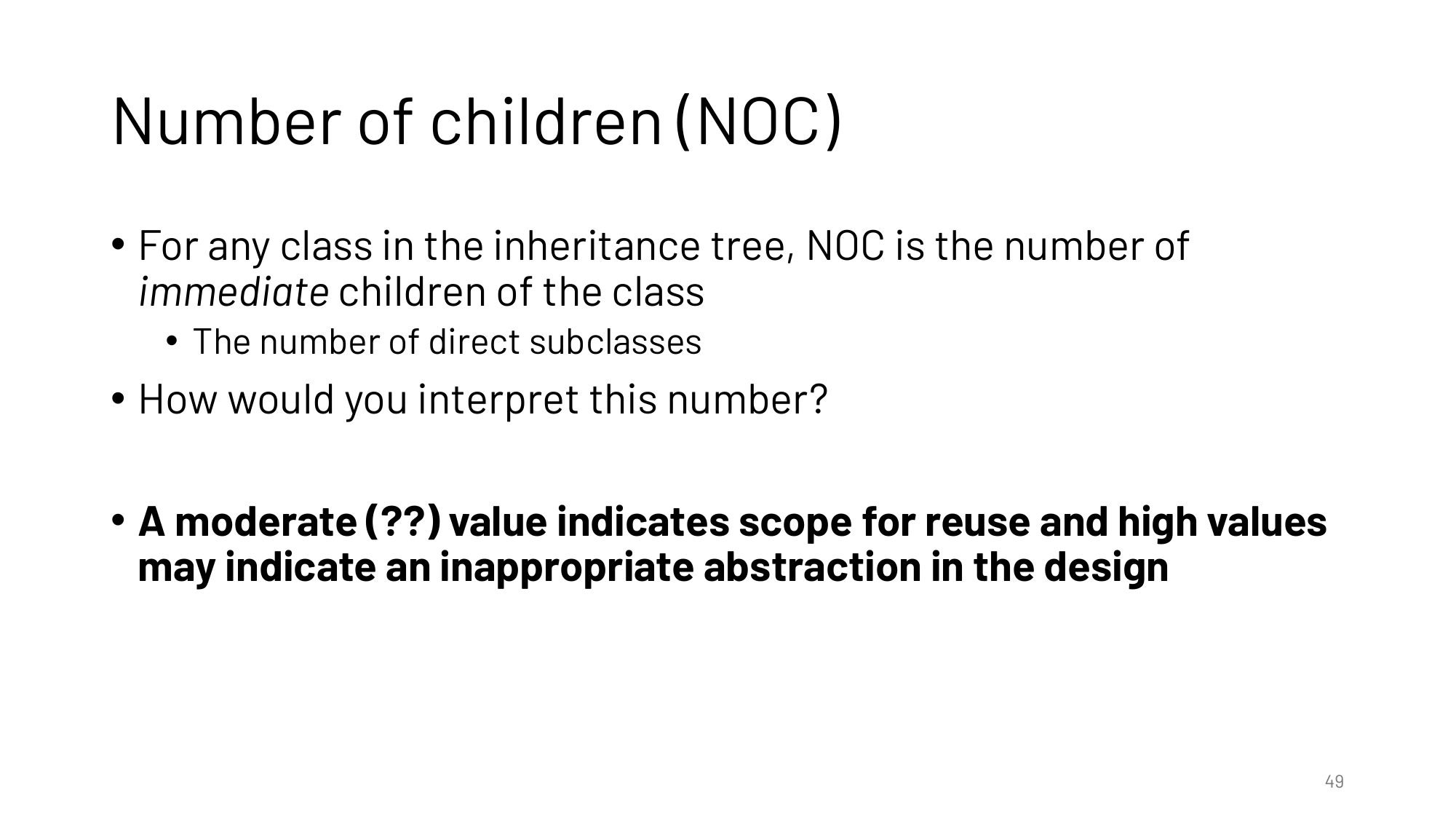

# Number of children (NOC)
For any class in the inheritance tree, NOC is the number of immediate children of the class
The number of direct subclasses
How would you interpret this number?

A moderate (??) value indicates scope for reuse and high values may indicate an inappropriate abstraction in the design

49